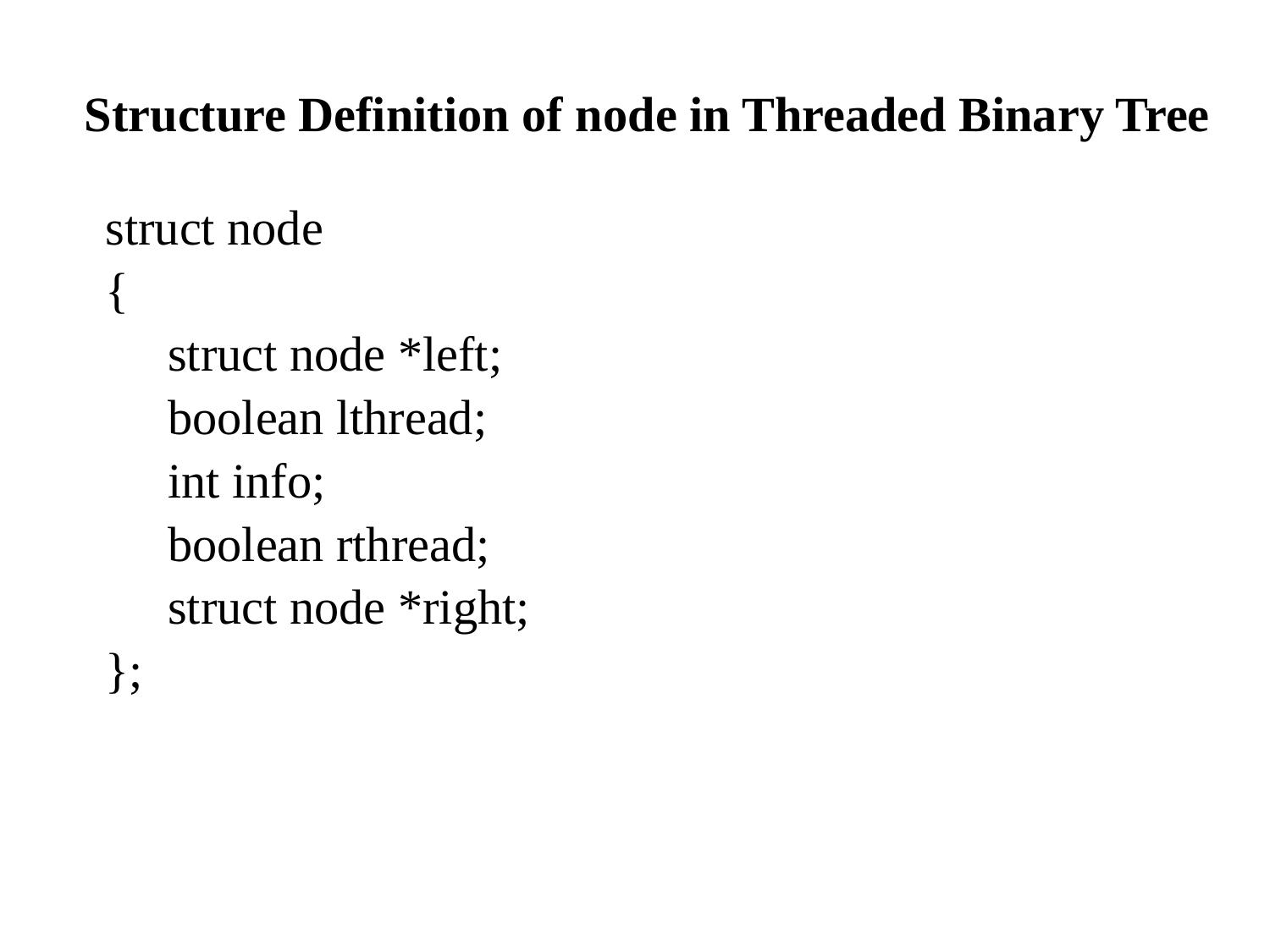

Structure Definition of node in Threaded Binary Tree

struct node
{
	struct node *left;
	boolean lthread;
	int info;
	boolean rthread;
	struct node *right;
};